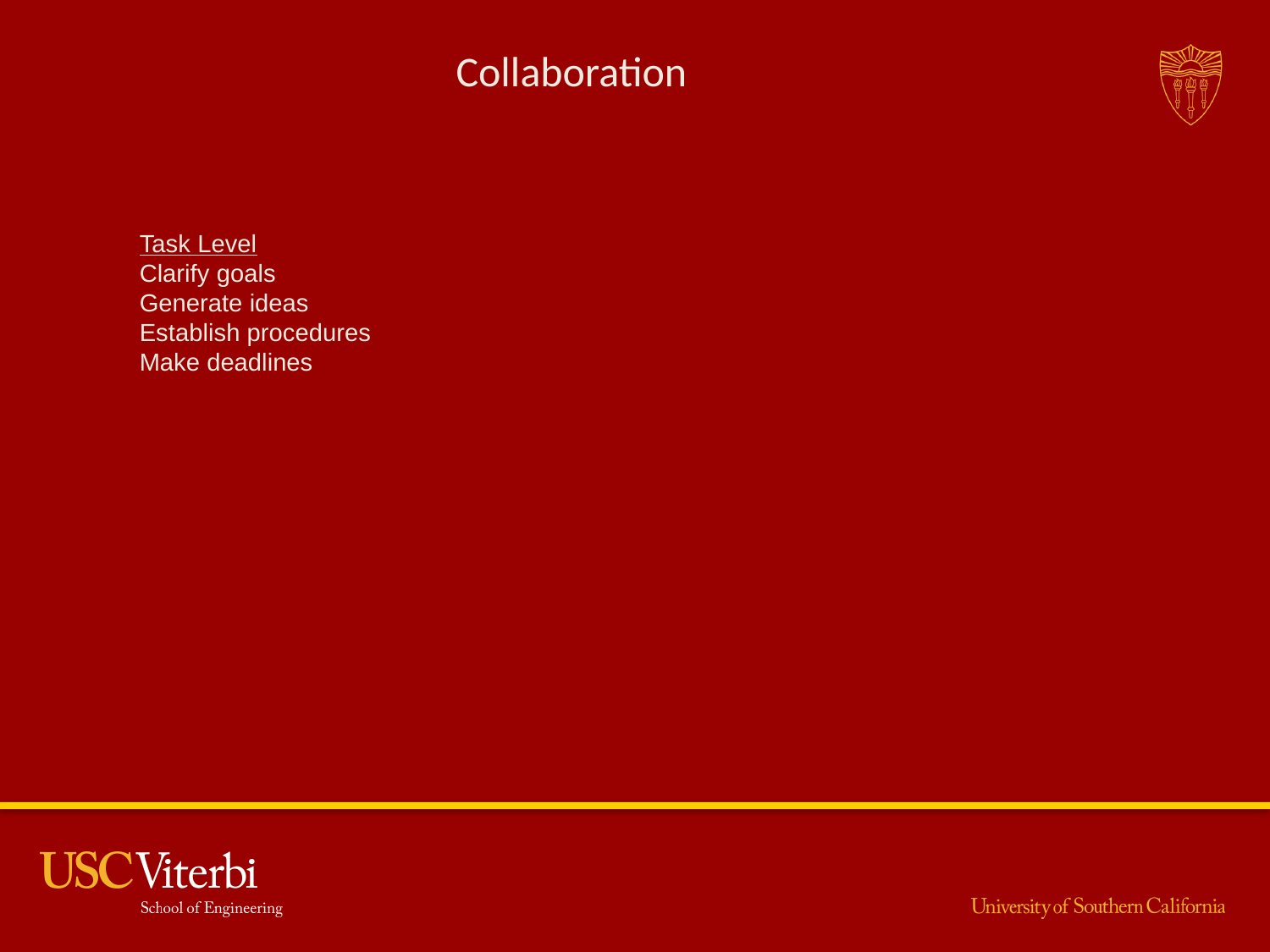

Collaboration
Task Level
Clarify goals
Generate ideas
Establish procedures
Make deadlines